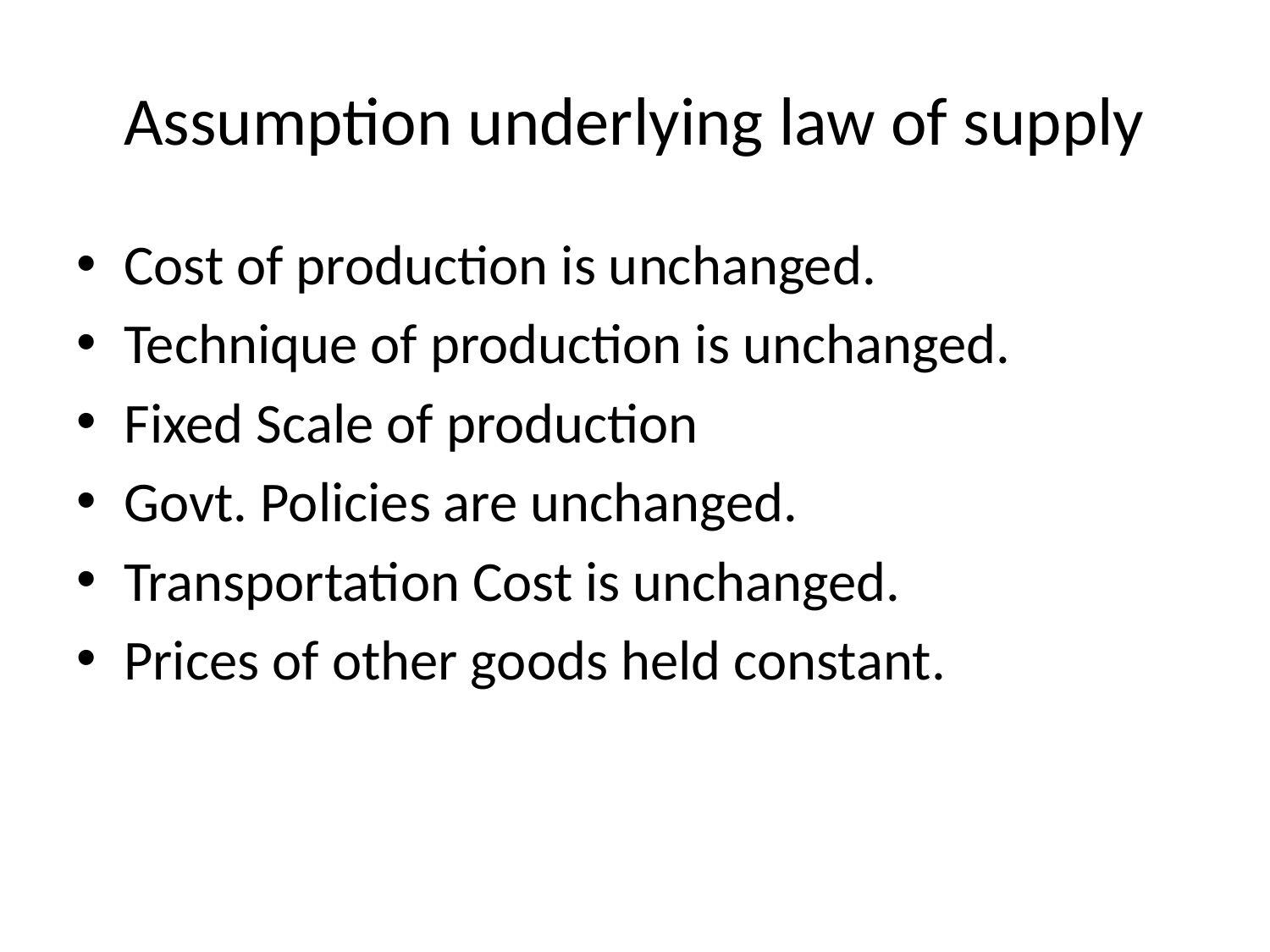

# Assumption underlying law of supply
Cost of production is unchanged.
Technique of production is unchanged.
Fixed Scale of production
Govt. Policies are unchanged.
Transportation Cost is unchanged.
Prices of other goods held constant.